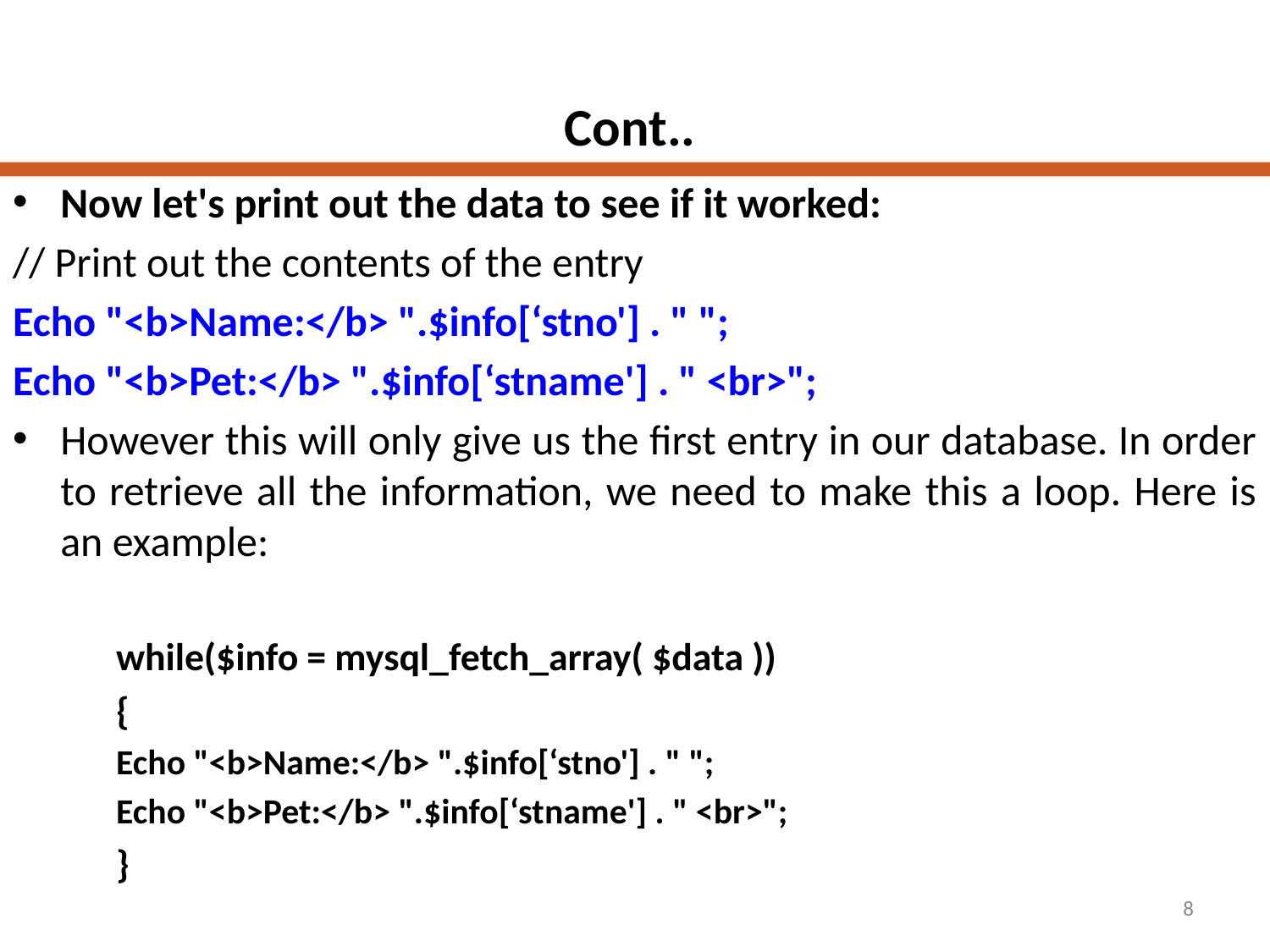

# Cont..
Now let's print out the data to see if it worked:
// Print out the contents of the entry
Echo "<b>Name:</b> ".$info[‘stno'] . " ";
Echo "<b>Pet:</b> ".$info[‘stname'] . " <br>";
However this will only give us the first entry in our database. In order to retrieve all the information, we need to make this a loop. Here is an example:

while($info = mysql_fetch_array( $data ))
{
Echo "<b>Name:</b> ".$info[‘stno'] . " ";
Echo "<b>Pet:</b> ".$info[‘stname'] . " <br>";
}
8